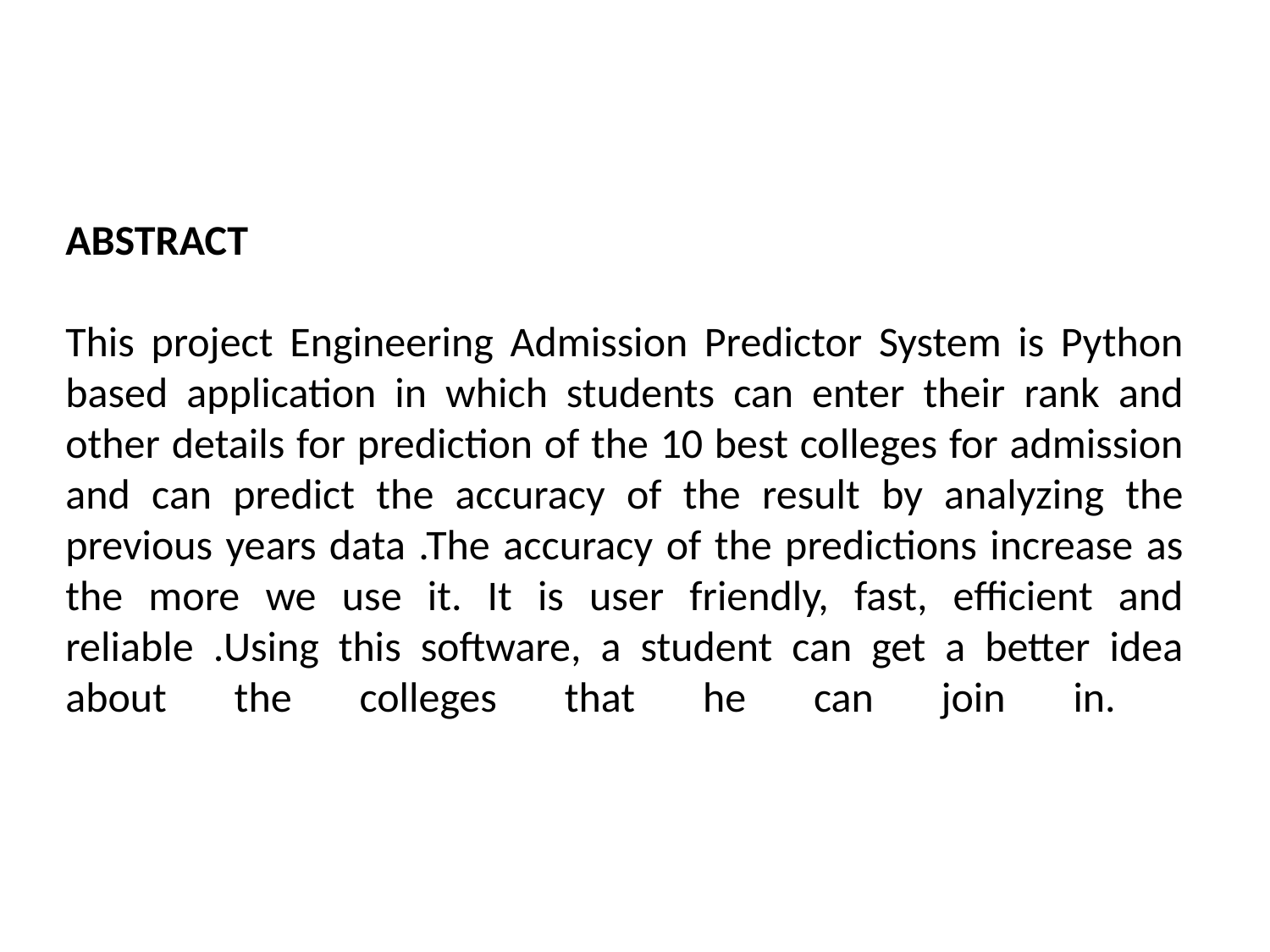

# ABSTRACT This project Engineering Admission Predictor System is Python based application in which students can enter their rank and other details for prediction of the 10 best colleges for admission and can predict the accuracy of the result by analyzing the previous years data .The accuracy of the predictions increase as the more we use it. It is user friendly, fast, efficient and reliable .Using this software, a student can get a better idea about the colleges that he can join in.